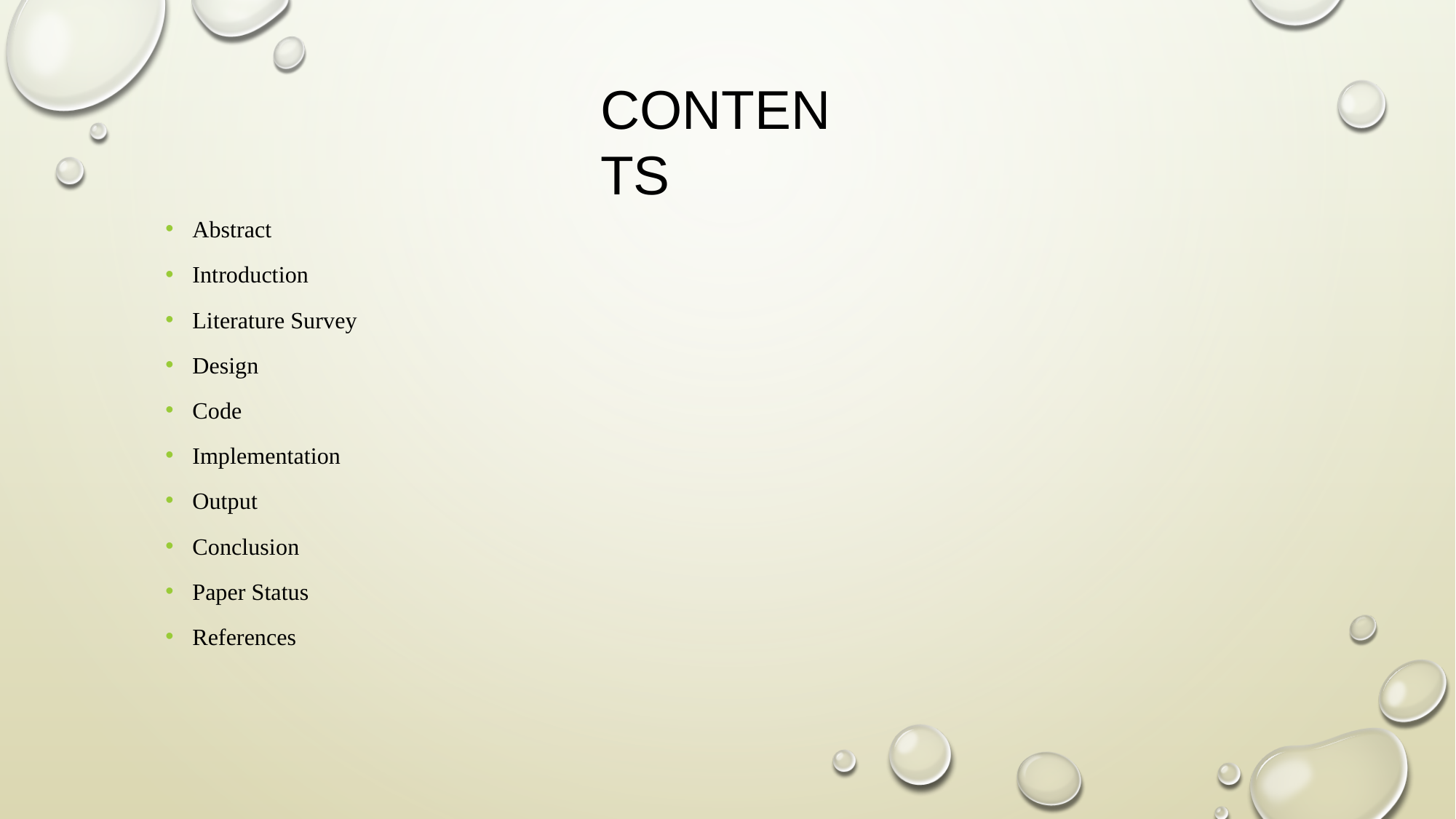

CONTENTS
Abstract
Introduction
Literature Survey
Design
Code
Implementation
Output
Conclusion
Paper Status
References